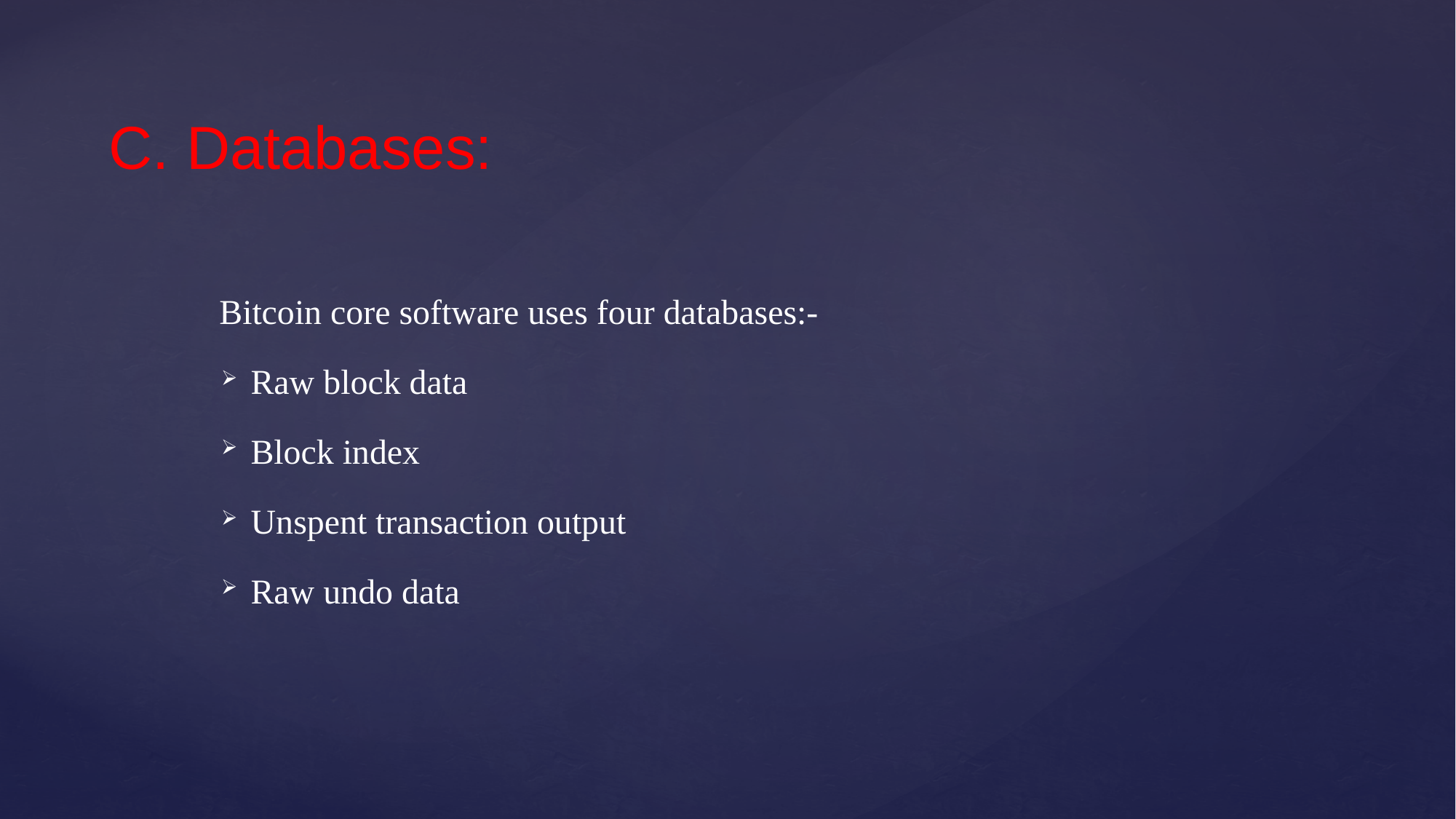

# C. Databases:
Bitcoin core software uses four databases:-
Raw block data
Block index
Unspent transaction output
Raw undo data